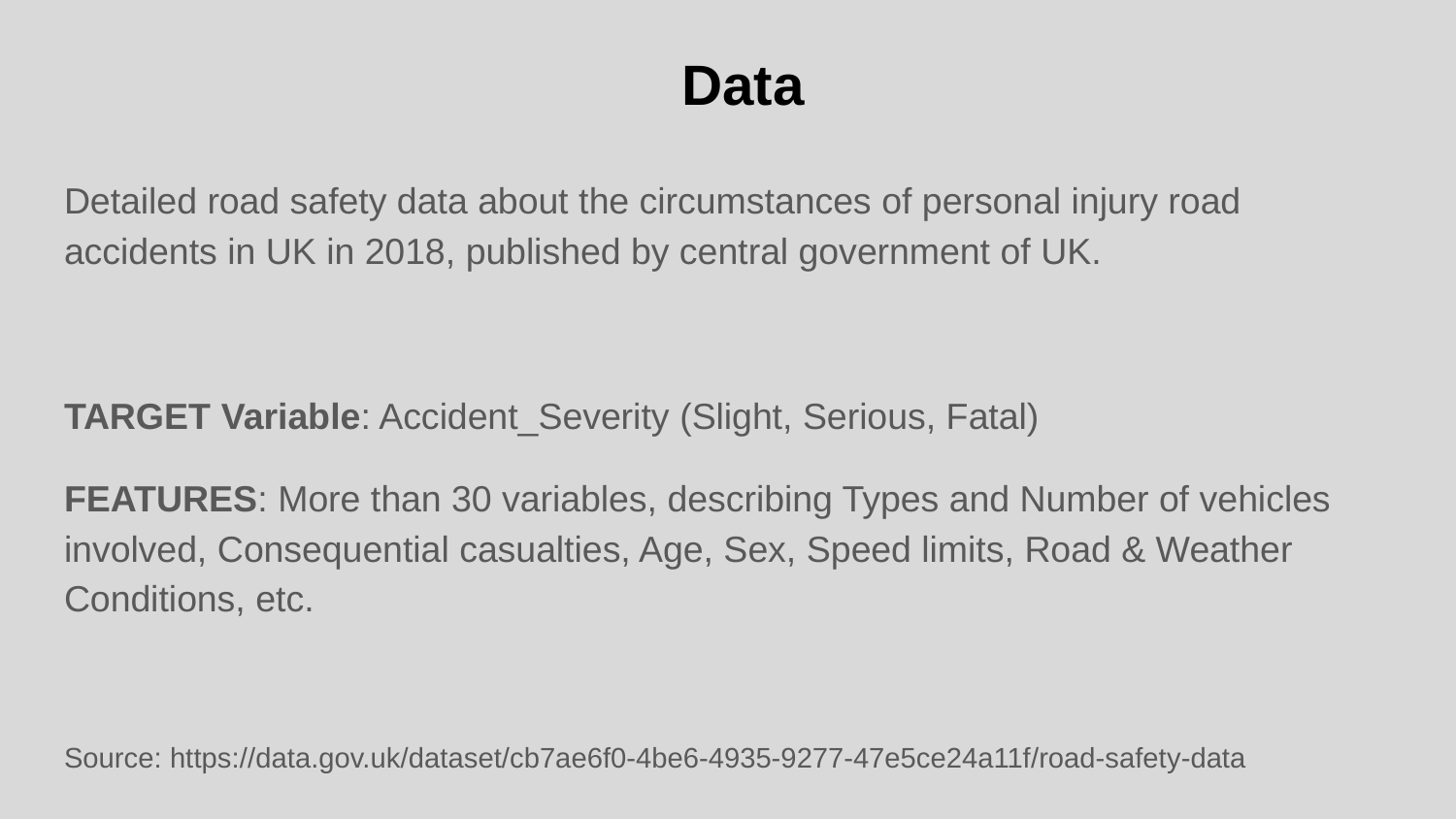

# Data
Detailed road safety data about the circumstances of personal injury road accidents in UK in 2018, published by central government of UK.

TARGET Variable: Accident_Severity (Slight, Serious, Fatal)
FEATURES: More than 30 variables, describing Types and Number of vehicles involved, Consequential casualties, Age, Sex, Speed limits, Road & Weather Conditions, etc.

Source: https://data.gov.uk/dataset/cb7ae6f0-4be6-4935-9277-47e5ce24a11f/road-safety-data